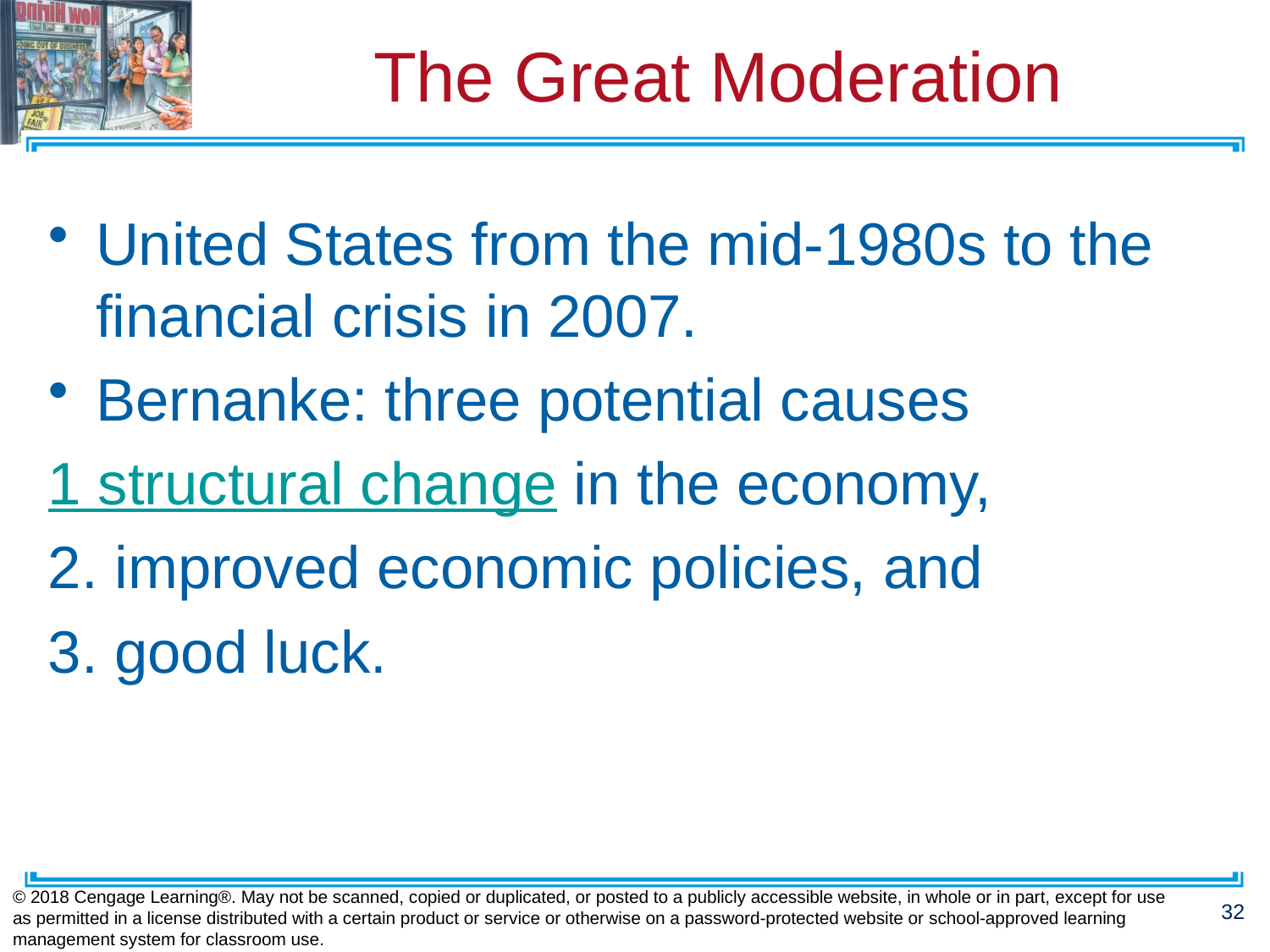

# The Great Moderation
United States from the mid-1980s to the financial crisis in 2007.
Bernanke: three potential causes
1 structural change in the economy,
2. improved economic policies, and
3. good luck.

© 2018 Cengage Learning®. May not be scanned, copied or duplicated, or posted to a publicly accessible website, in whole or in part, except for use as permitted in a license distributed with a certain product or service or otherwise on a password-protected website or school-approved learning management system for classroom use.
32